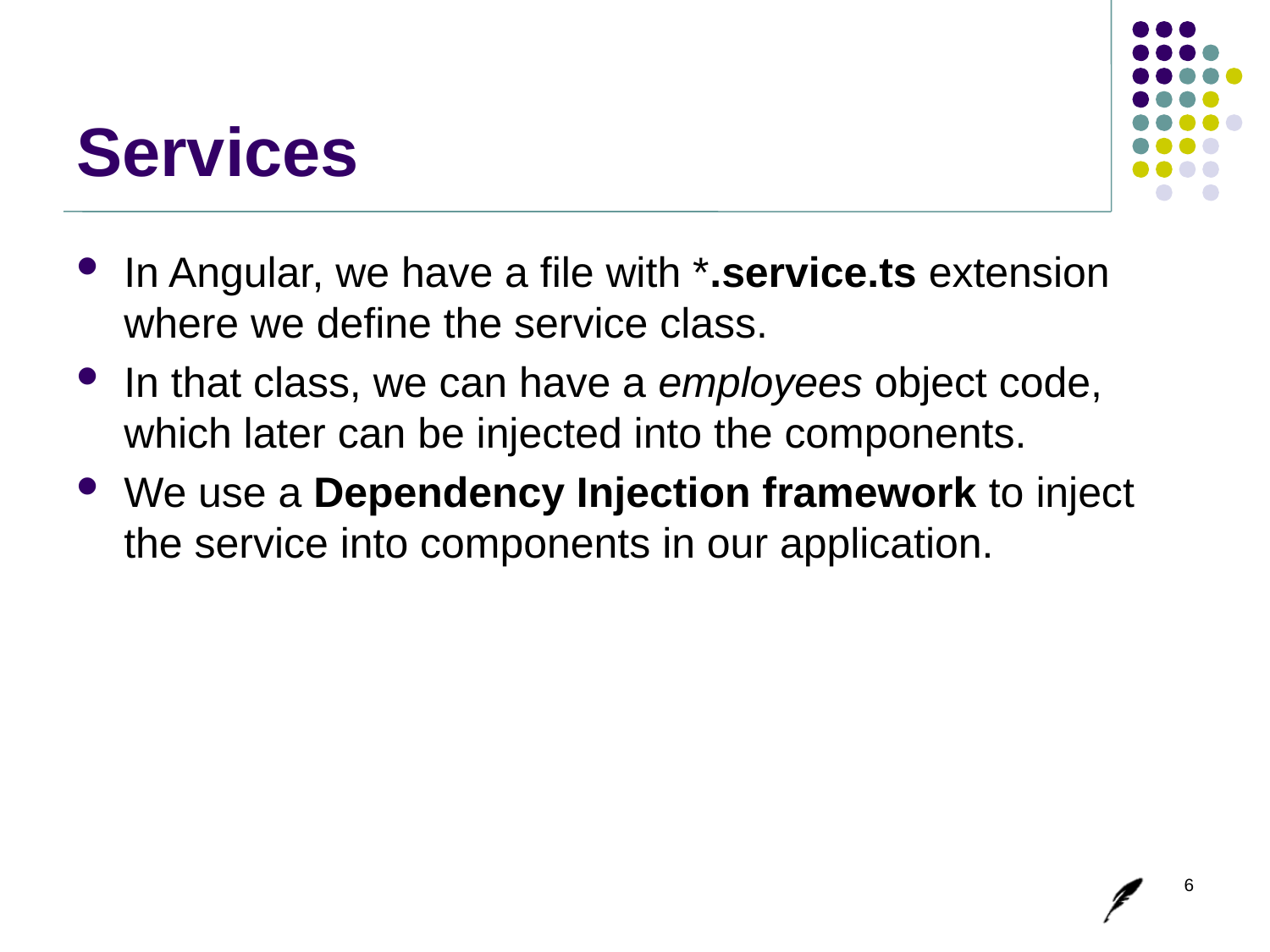

# Services
In Angular, we have a file with *.service.ts extension where we define the service class.
In that class, we can have a employees object code, which later can be injected into the components.
We use a Dependency Injection framework to inject the service into components in our application.

6